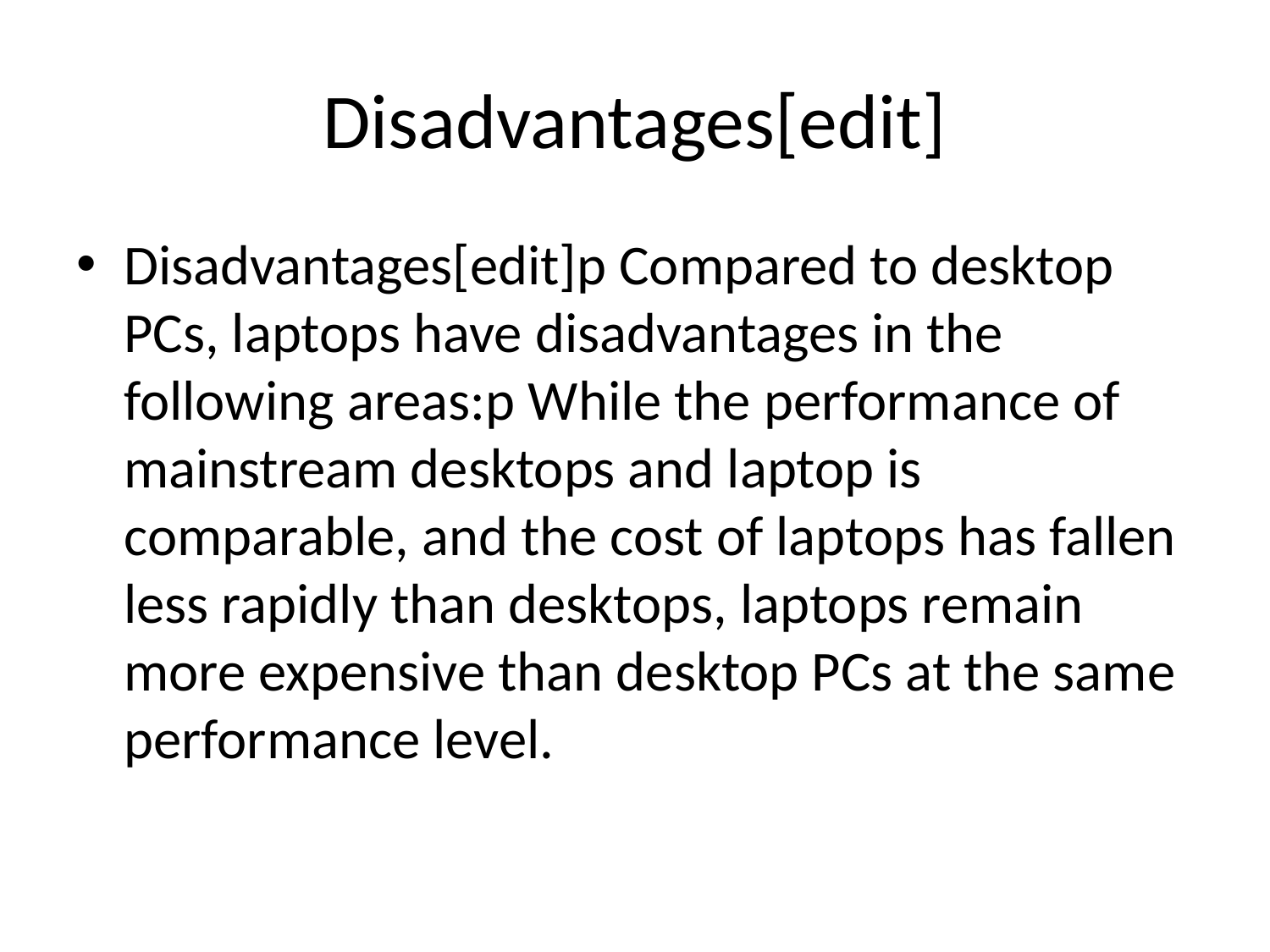

# Disadvantages[edit]
Disadvantages[edit]p Compared to desktop PCs, laptops have disadvantages in the following areas:p While the performance of mainstream desktops and laptop is comparable, and the cost of laptops has fallen less rapidly than desktops, laptops remain more expensive than desktop PCs at the same performance level.